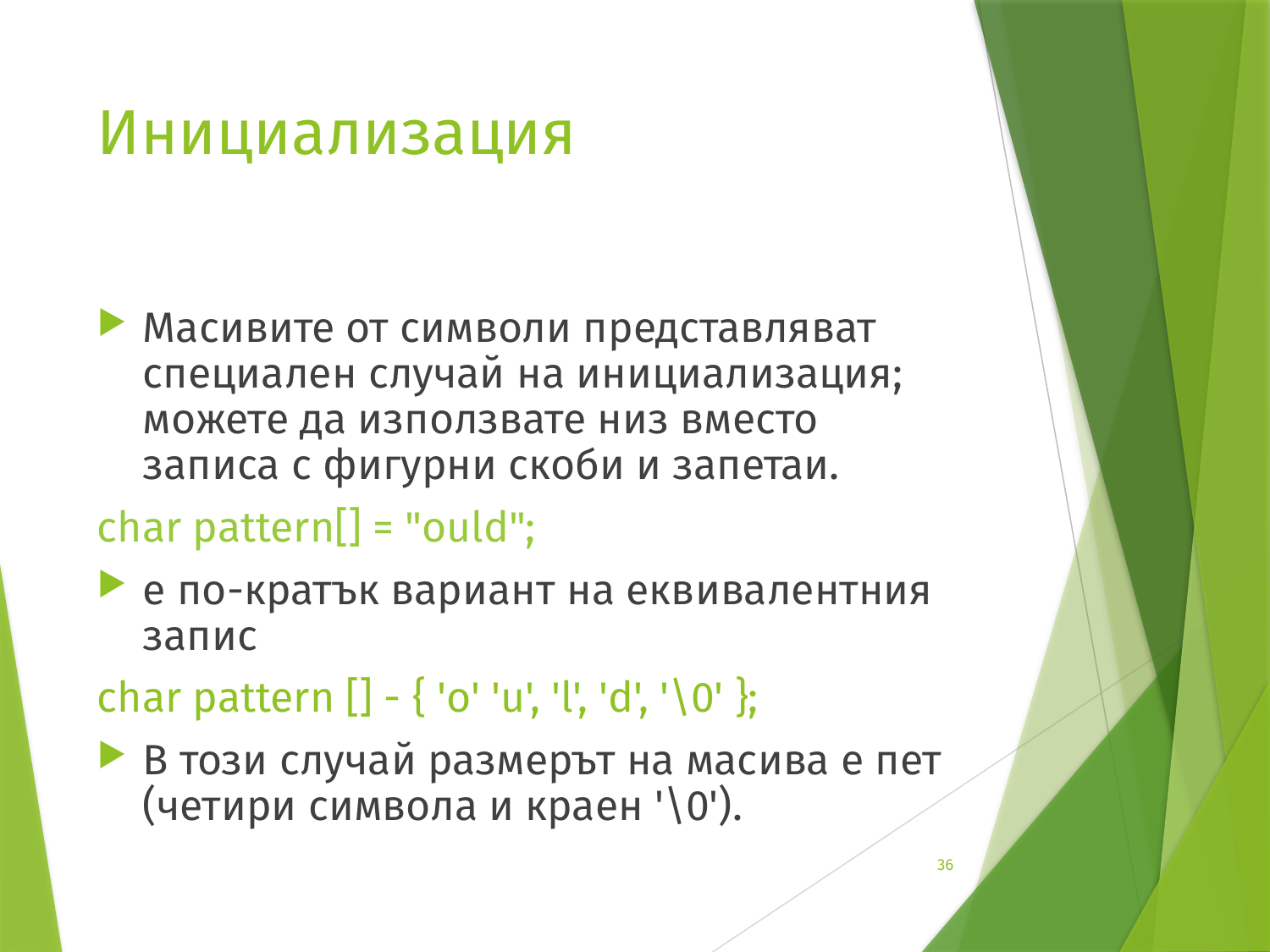

# Инициализация
Масивите от символи представляват специален случай на инициализация; можете да използвате низ вместо записа с фигурни скоби и запетаи.
char pattern[] = "ould";
е по-кратък вариант на еквивалентния запис
char pattern [] - { 'о' 'u', 'l', 'd', '\0' };
В този случай размерът на масива е пет (четири символа и краен '\0').

36